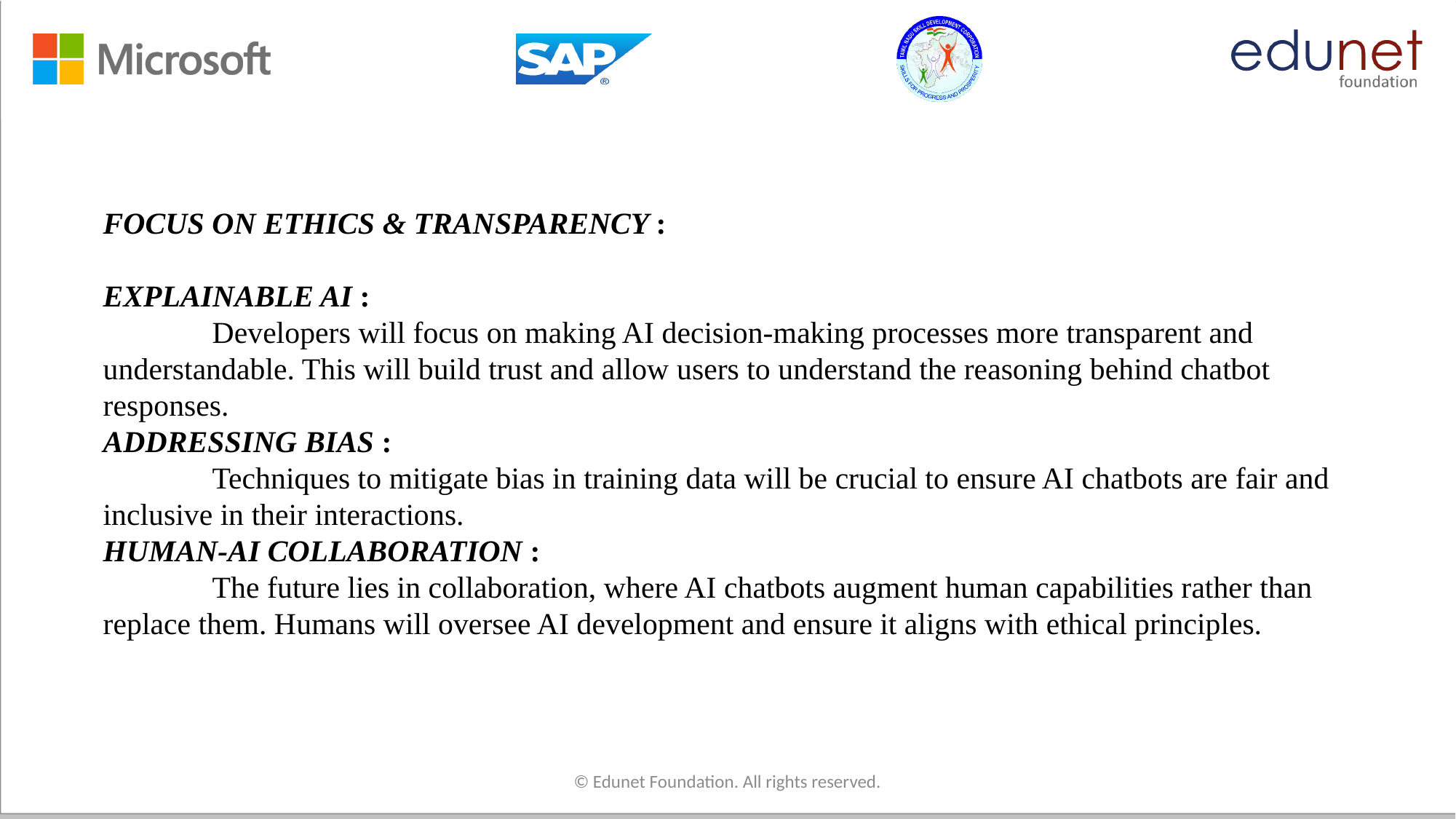

FOCUS ON ETHICS & TRANSPARENCY :

EXPLAINABLE AI :
	Developers will focus on making AI decision-making processes more transparent and understandable. This will build trust and allow users to understand the reasoning behind chatbot responses.
ADDRESSING BIAS :
	Techniques to mitigate bias in training data will be crucial to ensure AI chatbots are fair and inclusive in their interactions.
HUMAN-AI COLLABORATION :
	The future lies in collaboration, where AI chatbots augment human capabilities rather than replace them. Humans will oversee AI development and ensure it aligns with ethical principles.
© Edunet Foundation. All rights reserved.